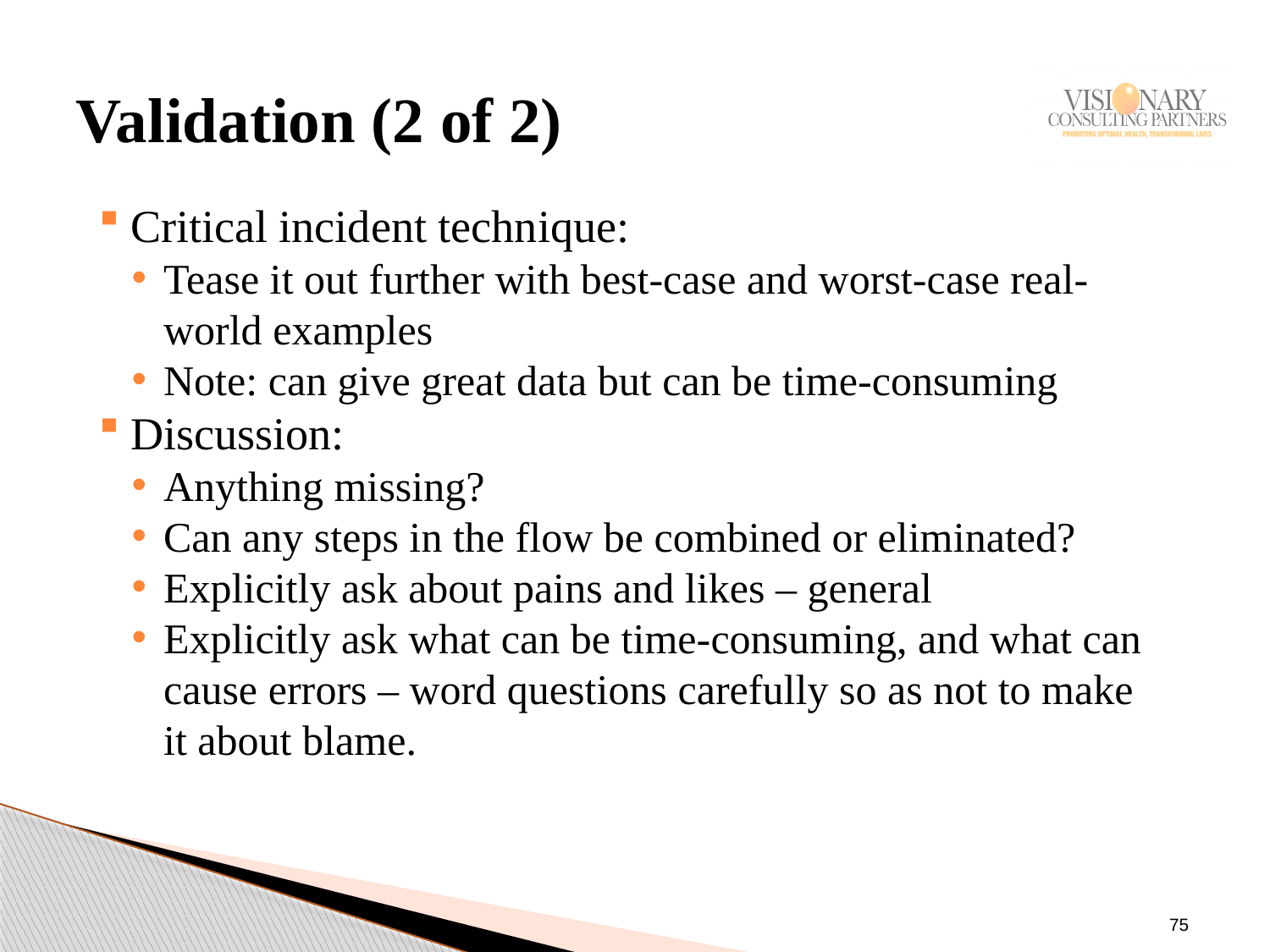

# Validation (2 of 2)
Critical incident technique:
Tease it out further with best-case and worst-case real-world examples
Note: can give great data but can be time-consuming
Discussion:
Anything missing?
Can any steps in the flow be combined or eliminated?
Explicitly ask about pains and likes – general
Explicitly ask what can be time-consuming, and what can cause errors – word questions carefully so as not to make it about blame.
75